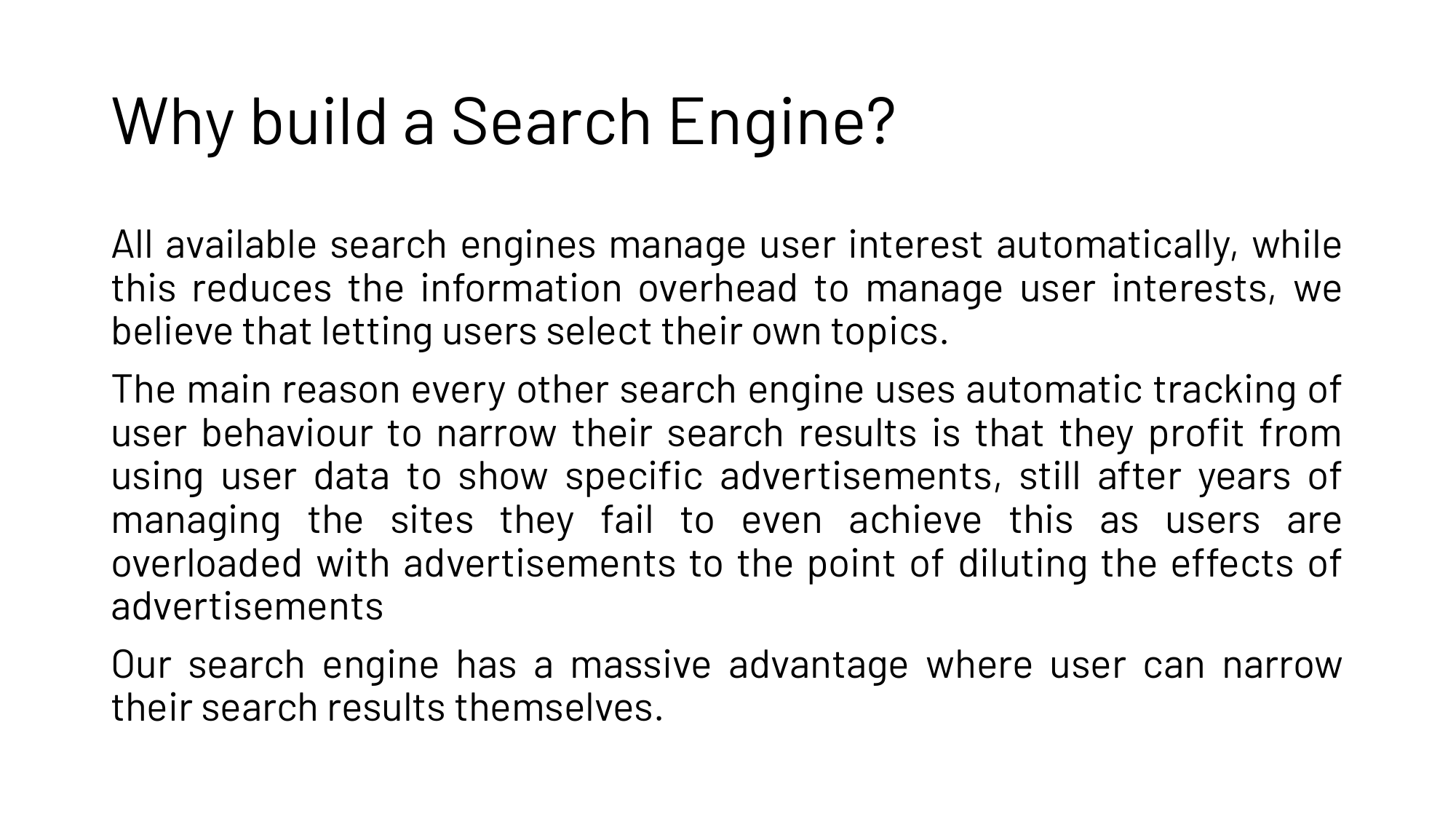

# Why build a Search Engine?
All available search engines manage user interest automatically, while this reduces the information overhead to manage user interests, we believe that letting users select their own topics.
The main reason every other search engine uses automatic tracking of user behaviour to narrow their search results is that they profit from using user data to show specific advertisements, still after years of managing the sites they fail to even achieve this as users are overloaded with advertisements to the point of diluting the effects of advertisements
Our search engine has a massive advantage where user can narrow their search results themselves.